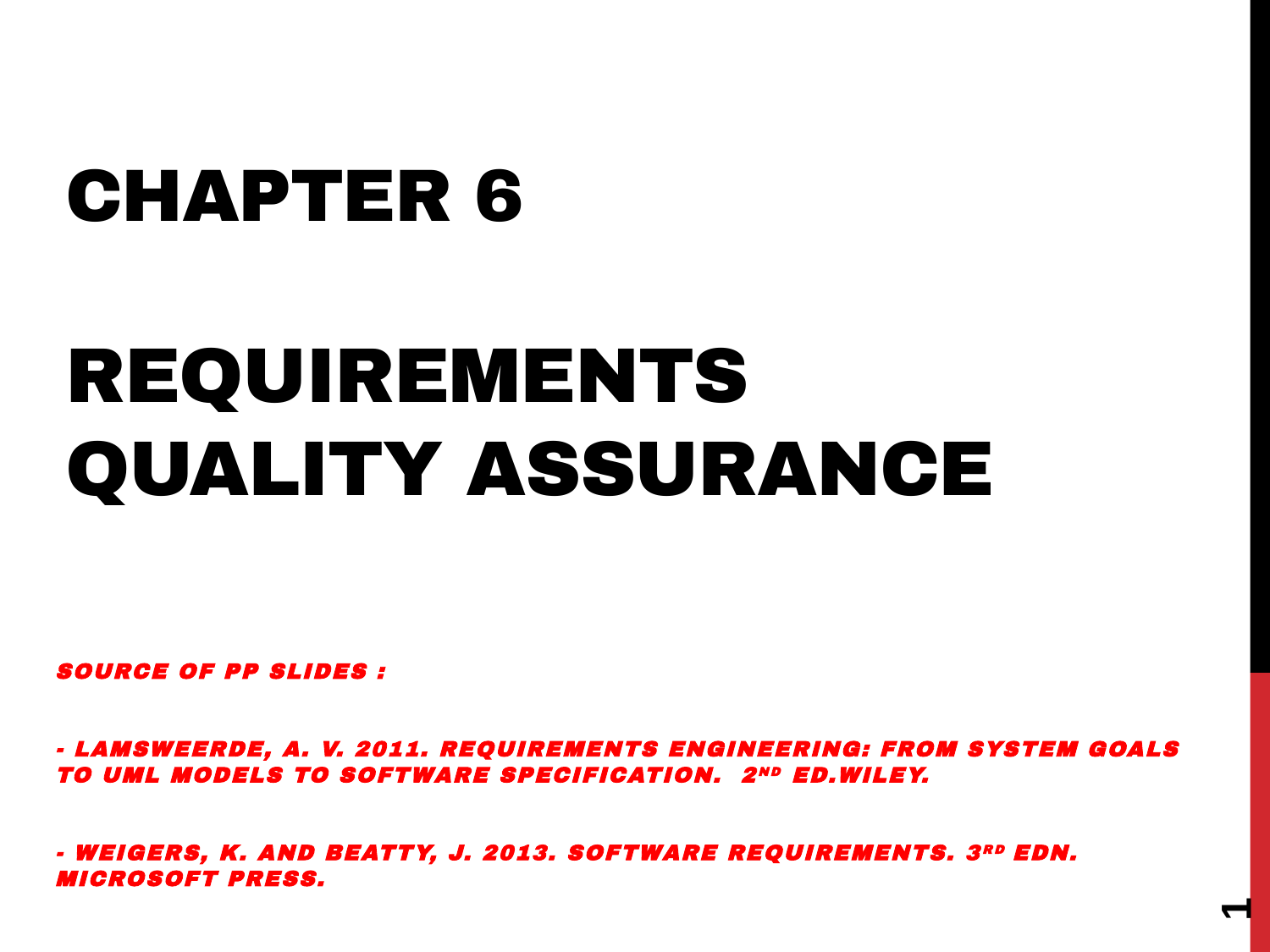

# Chapter 6 REQUIREMENTS QUALITY ASSURANCE

Source of PP slides :

- Lamsweerde, A. V. 2011. Requirements Engineering: From System goals to UML Models to Software Specification.  2nd ed.Wiley.

- Weigers, K. And Beatty, J. 2013. Software Requirements. 3rd edn. Microsoft Press.

1